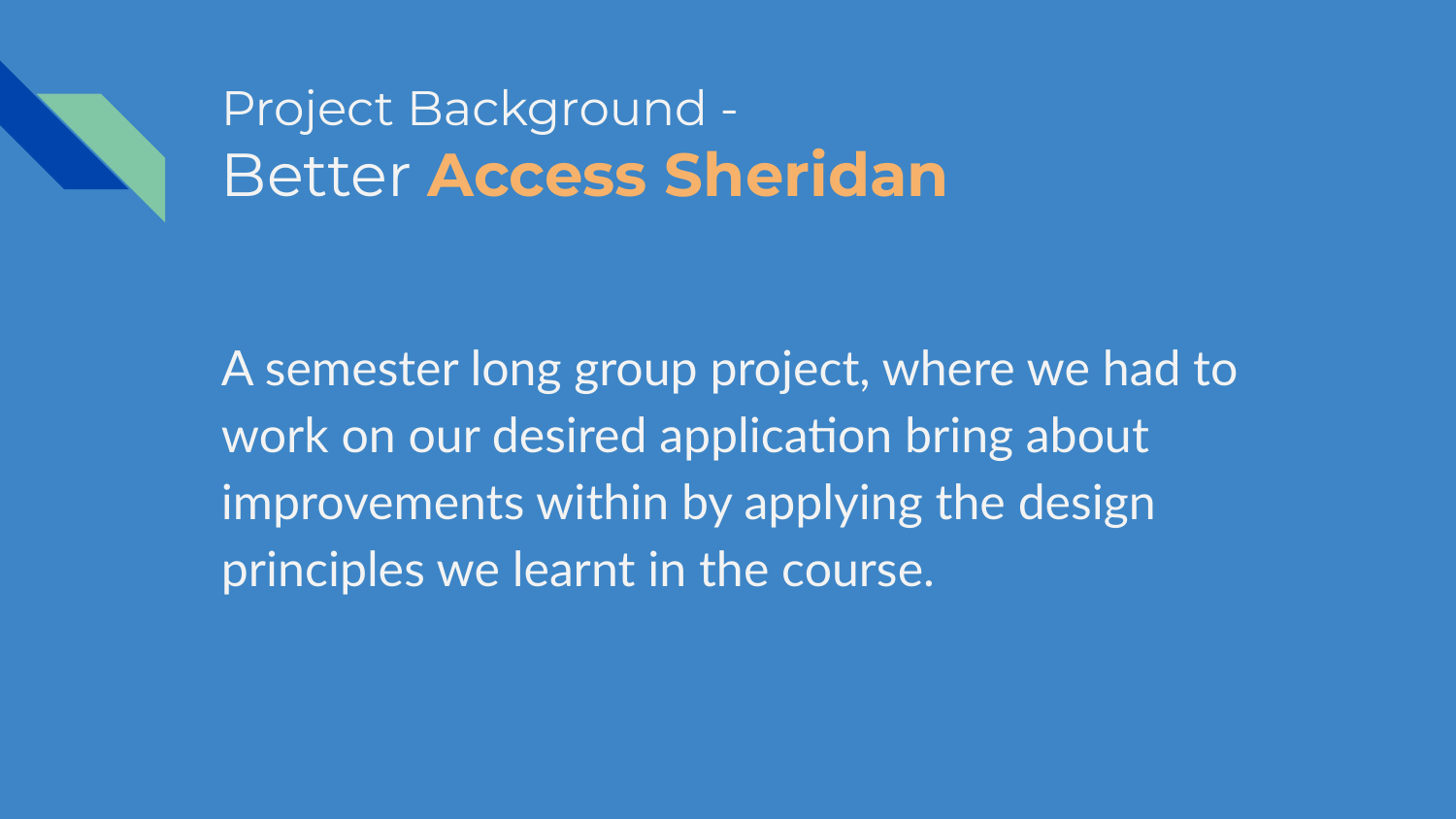

# Project Background -
Better Access Sheridan
A semester long group project, where we had to work on our desired application bring about improvements within by applying the design principles we learnt in the course.